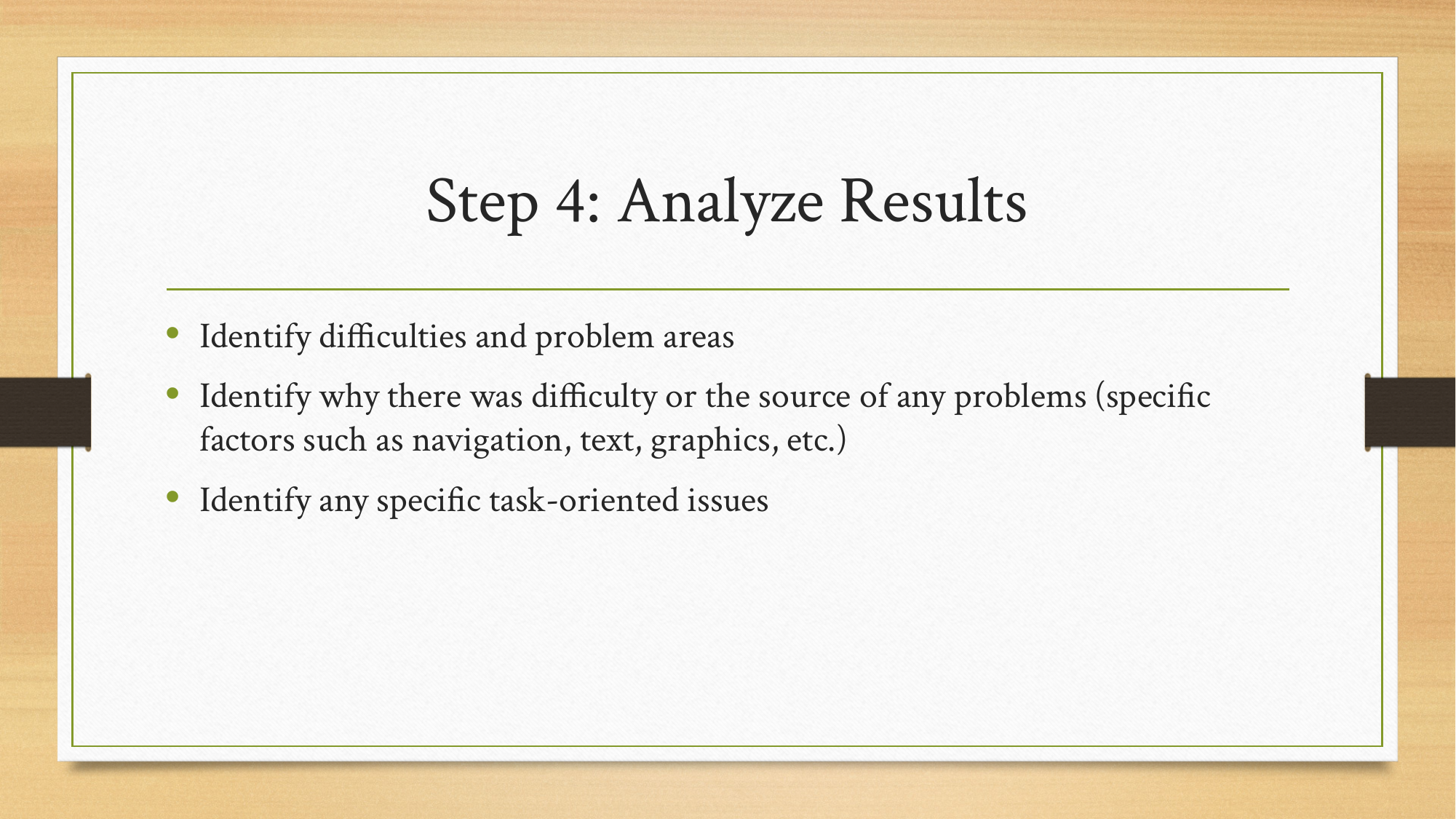

# Step 4: Analyze Results
Identify difficulties and problem areas
Identify why there was difficulty or the source of any problems (specific factors such as navigation, text, graphics, etc.)
Identify any specific task-oriented issues